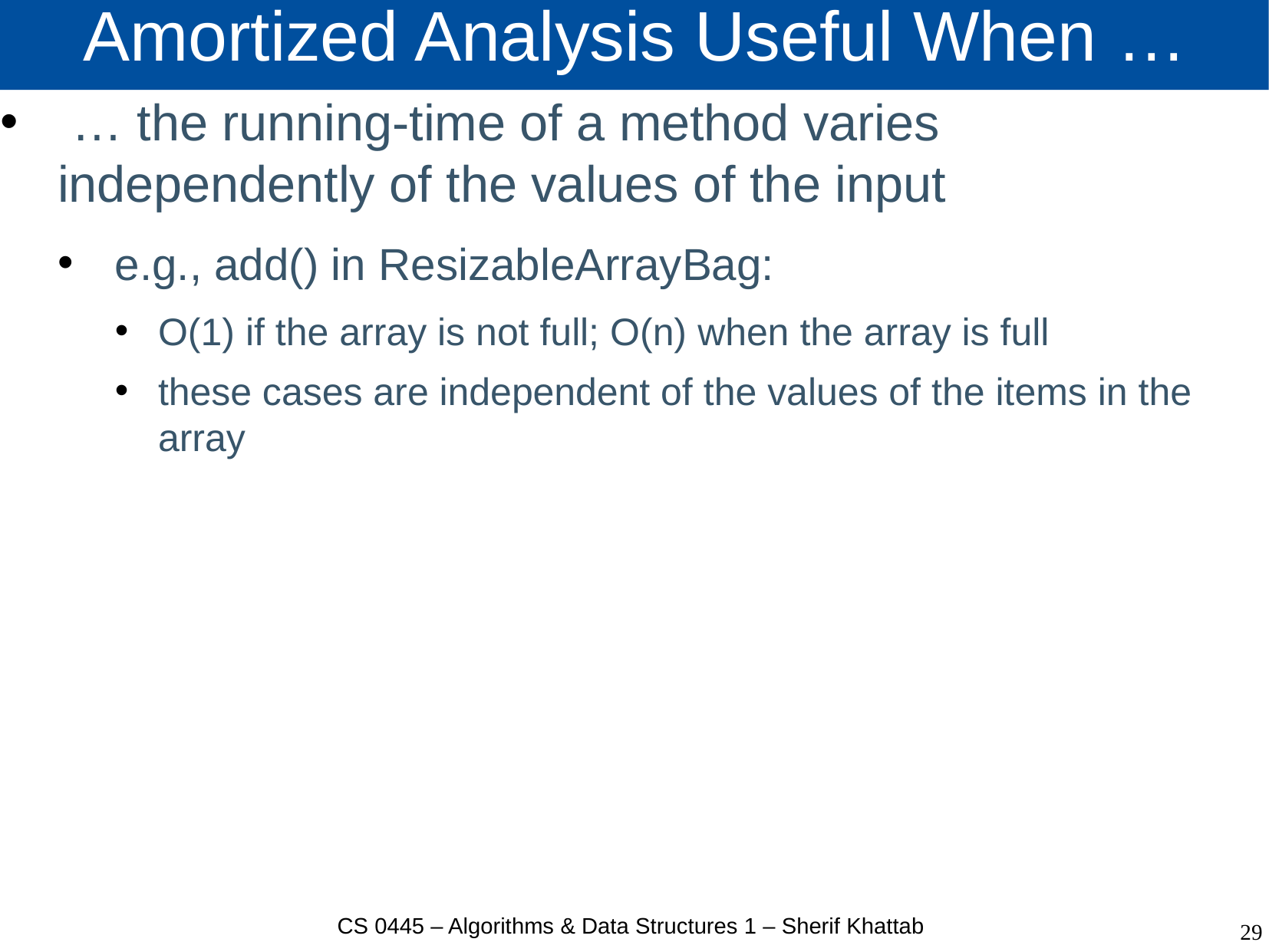

# Amortized Analysis Useful When …
 … the running-time of a method varies independently of the values of the input
e.g., add() in ResizableArrayBag:
O(1) if the array is not full; O(n) when the array is full
these cases are independent of the values of the items in the array
CS 0445 – Algorithms & Data Structures 1 – Sherif Khattab
29